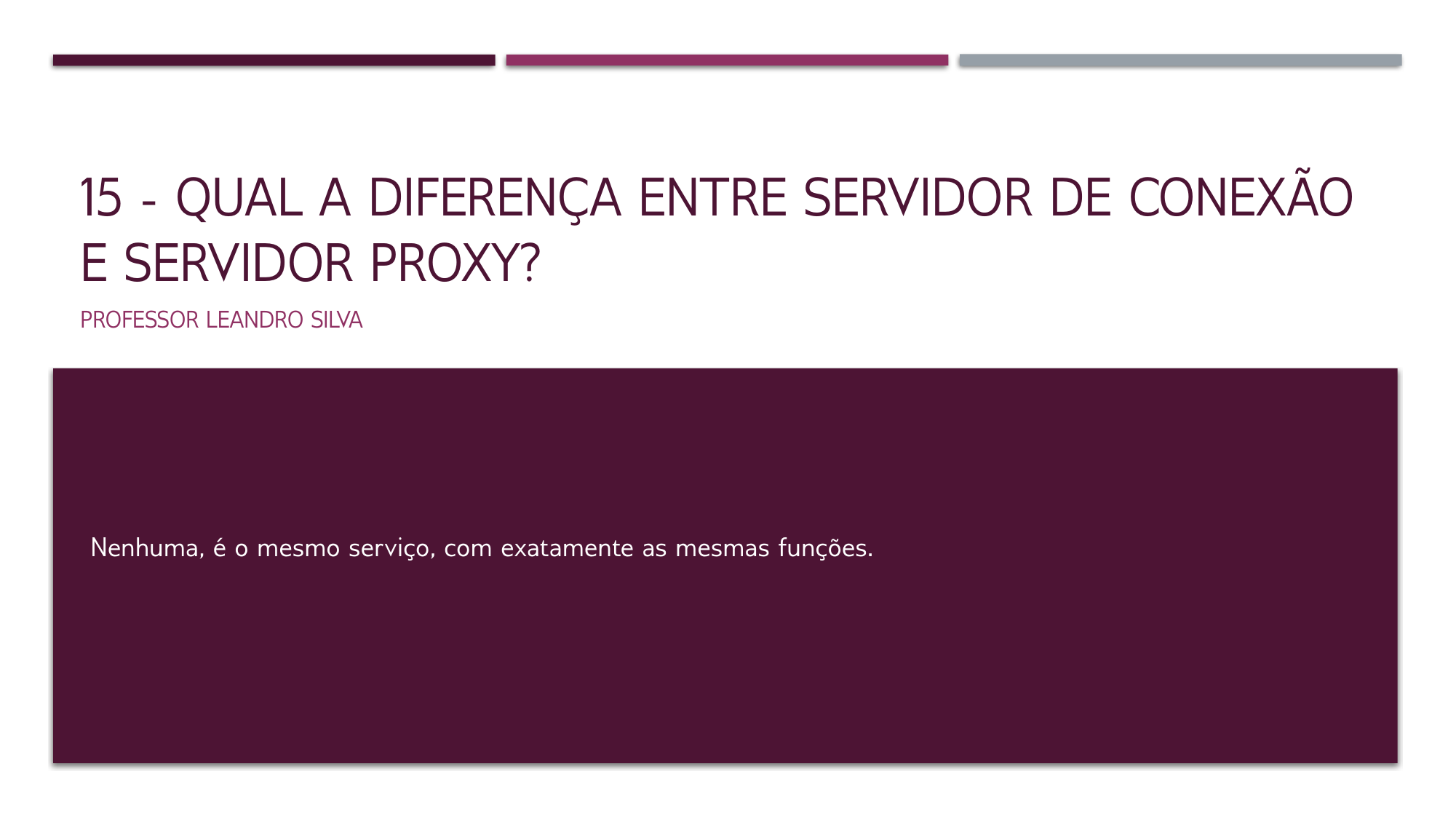

# 15 - Qual a diferença entre servidor de conexão e servidor proxy?
Professor Leandro Silva
Nenhuma, é o mesmo serviço, com exatamente as mesmas funções.